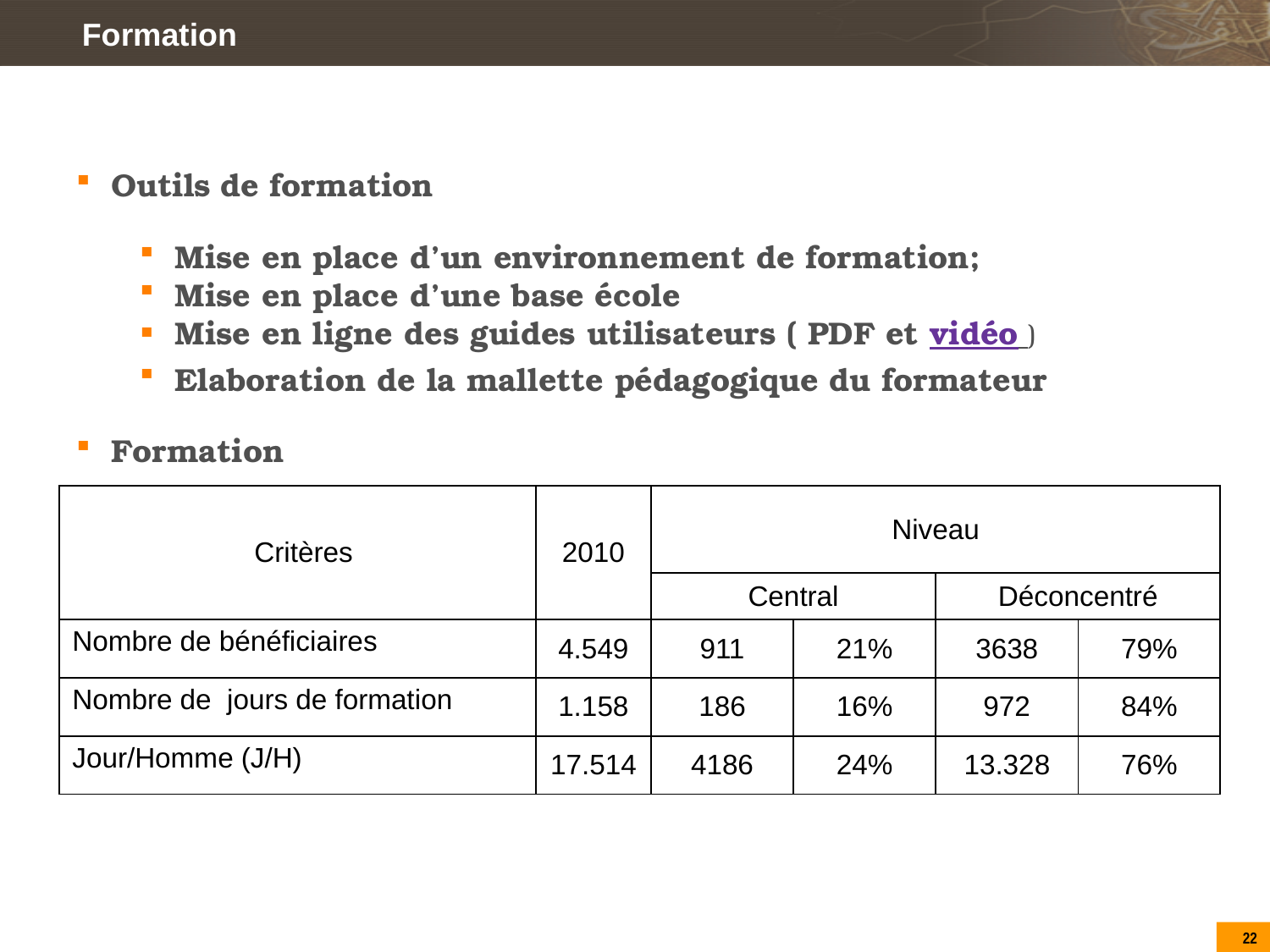

Formation
Outils de formation

Mise en place d’un environnement de formation;
Mise en place d’une base école
Mise en ligne des guides utilisateurs ( PDF et vidéo )
Elaboration de la mallette pédagogique du formateur

Formation
| Critères | 2010 | Niveau |  |  |  |
| --- | --- | --- | --- | --- | --- |
|  |  | Central |  | Déconcentré |  |
| Nombre de bénéficiaires | 4.549 | 911 | 21% | 3638 | 79% |
| Nombre de jours de formation | 1.158 | 186 | 16% | 972 | 84% |
| Jour/Homme (J/H) | 17.514 | 4186 | 24% | 13.328 | 76% |
22